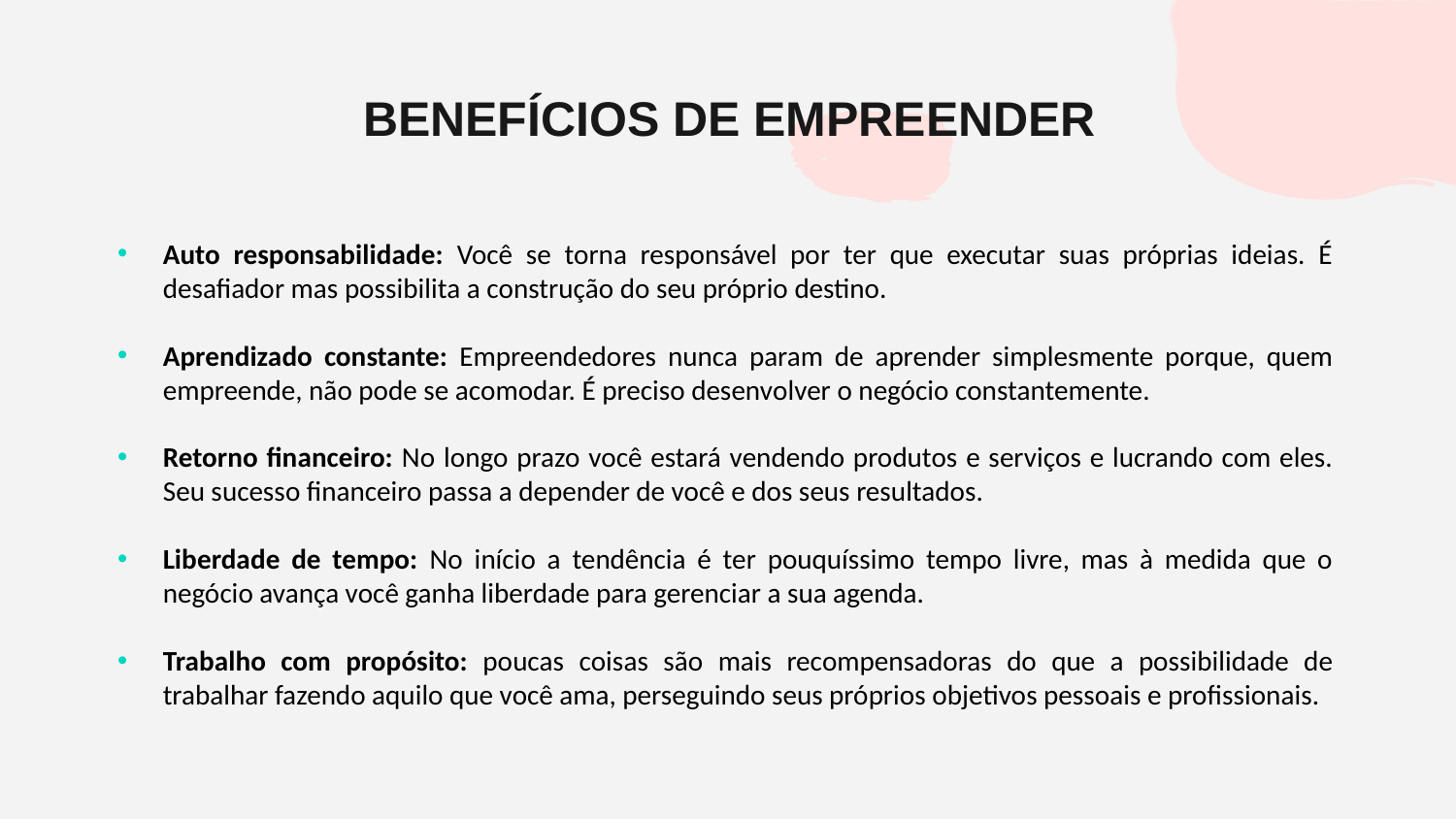

# BENEFÍCIOS DE EMPREENDER
Auto responsabilidade: Você se torna responsável por ter que executar suas próprias ideias. É desafiador mas possibilita a construção do seu próprio destino.

Aprendizado constante: Empreendedores nunca param de aprender simplesmente porque, quem empreende, não pode se acomodar. É preciso desenvolver o negócio constantemente.

Retorno financeiro: No longo prazo você estará vendendo produtos e serviços e lucrando com eles. Seu sucesso financeiro passa a depender de você e dos seus resultados.

Liberdade de tempo: No início a tendência é ter pouquíssimo tempo livre, mas à medida que o negócio avança você ganha liberdade para gerenciar a sua agenda.

Trabalho com propósito: poucas coisas são mais recompensadoras do que a possibilidade de trabalhar fazendo aquilo que você ama, perseguindo seus próprios objetivos pessoais e profissionais.